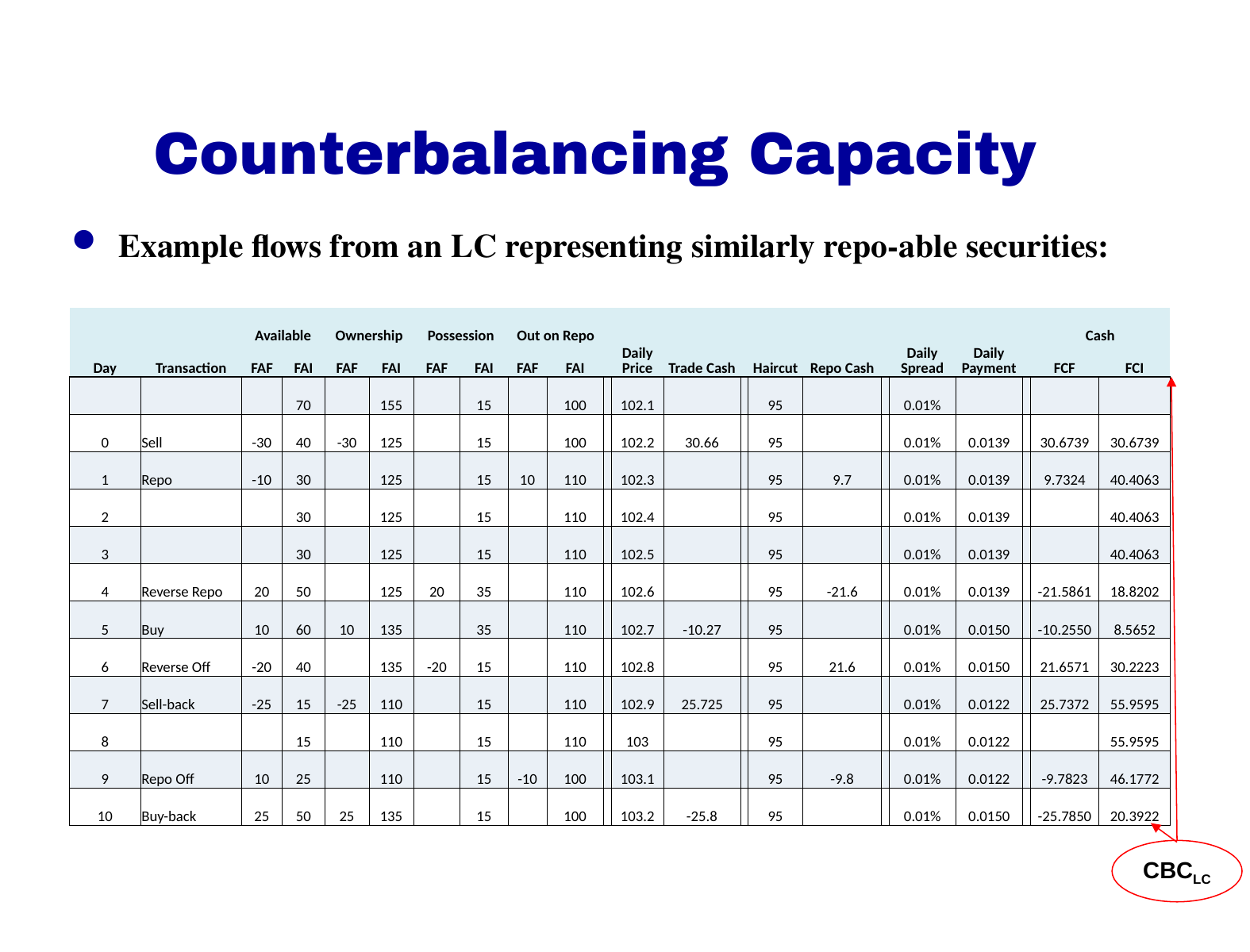

# Counterbalancing Capacity
Example flows from an LC representing similarly repo-able securities:
|  |  | Available |  | Ownership |  | Possession |  | Out on Repo |  |  | Daily Price |  |  |  |  |  | Daily Spread | Daily Payment |  | Cash |  |
| --- | --- | --- | --- | --- | --- | --- | --- | --- | --- | --- | --- | --- | --- | --- | --- | --- | --- | --- | --- | --- | --- |
| Day | Transaction | FAF | FAI | FAF | FAI | FAF | FAI | FAF | FAI |  |  | Trade Cash |  | Haircut | Repo Cash |  |  |  |  | FCF | FCI |
|  |  |  | 70 |  | 155 |  | 15 |  | 100 |  | 102.1 |  |  | 95 |  |  | 0.01% |  |  |  |  |
| 0 | Sell | -30 | 40 | -30 | 125 |  | 15 |  | 100 |  | 102.2 | 30.66 |  | 95 |  |  | 0.01% | 0.0139 |  | 30.6739 | 30.6739 |
| 1 | Repo | -10 | 30 |  | 125 |  | 15 | 10 | 110 |  | 102.3 |  |  | 95 | 9.7 |  | 0.01% | 0.0139 |  | 9.7324 | 40.4063 |
| 2 |  |  | 30 |  | 125 |  | 15 |  | 110 |  | 102.4 |  |  | 95 |  |  | 0.01% | 0.0139 |  |  | 40.4063 |
| 3 |  |  | 30 |  | 125 |  | 15 |  | 110 |  | 102.5 |  |  | 95 |  |  | 0.01% | 0.0139 |  |  | 40.4063 |
| 4 | Reverse Repo | 20 | 50 |  | 125 | 20 | 35 |  | 110 |  | 102.6 |  |  | 95 | -21.6 |  | 0.01% | 0.0139 |  | -21.5861 | 18.8202 |
| 5 | Buy | 10 | 60 | 10 | 135 |  | 35 |  | 110 |  | 102.7 | -10.27 |  | 95 |  |  | 0.01% | 0.0150 |  | -10.2550 | 8.5652 |
| 6 | Reverse Off | -20 | 40 |  | 135 | -20 | 15 |  | 110 |  | 102.8 |  |  | 95 | 21.6 |  | 0.01% | 0.0150 |  | 21.6571 | 30.2223 |
| 7 | Sell-back | -25 | 15 | -25 | 110 |  | 15 |  | 110 |  | 102.9 | 25.725 |  | 95 |  |  | 0.01% | 0.0122 |  | 25.7372 | 55.9595 |
| 8 |  |  | 15 |  | 110 |  | 15 |  | 110 |  | 103 |  |  | 95 |  |  | 0.01% | 0.0122 |  |  | 55.9595 |
| 9 | Repo Off | 10 | 25 |  | 110 |  | 15 | -10 | 100 |  | 103.1 |  |  | 95 | -9.8 |  | 0.01% | 0.0122 |  | -9.7823 | 46.1772 |
| 10 | Buy-back | 25 | 50 | 25 | 135 |  | 15 |  | 100 |  | 103.2 | -25.8 |  | 95 |  |  | 0.01% | 0.0150 |  | -25.7850 | 20.3922 |
CBCLC